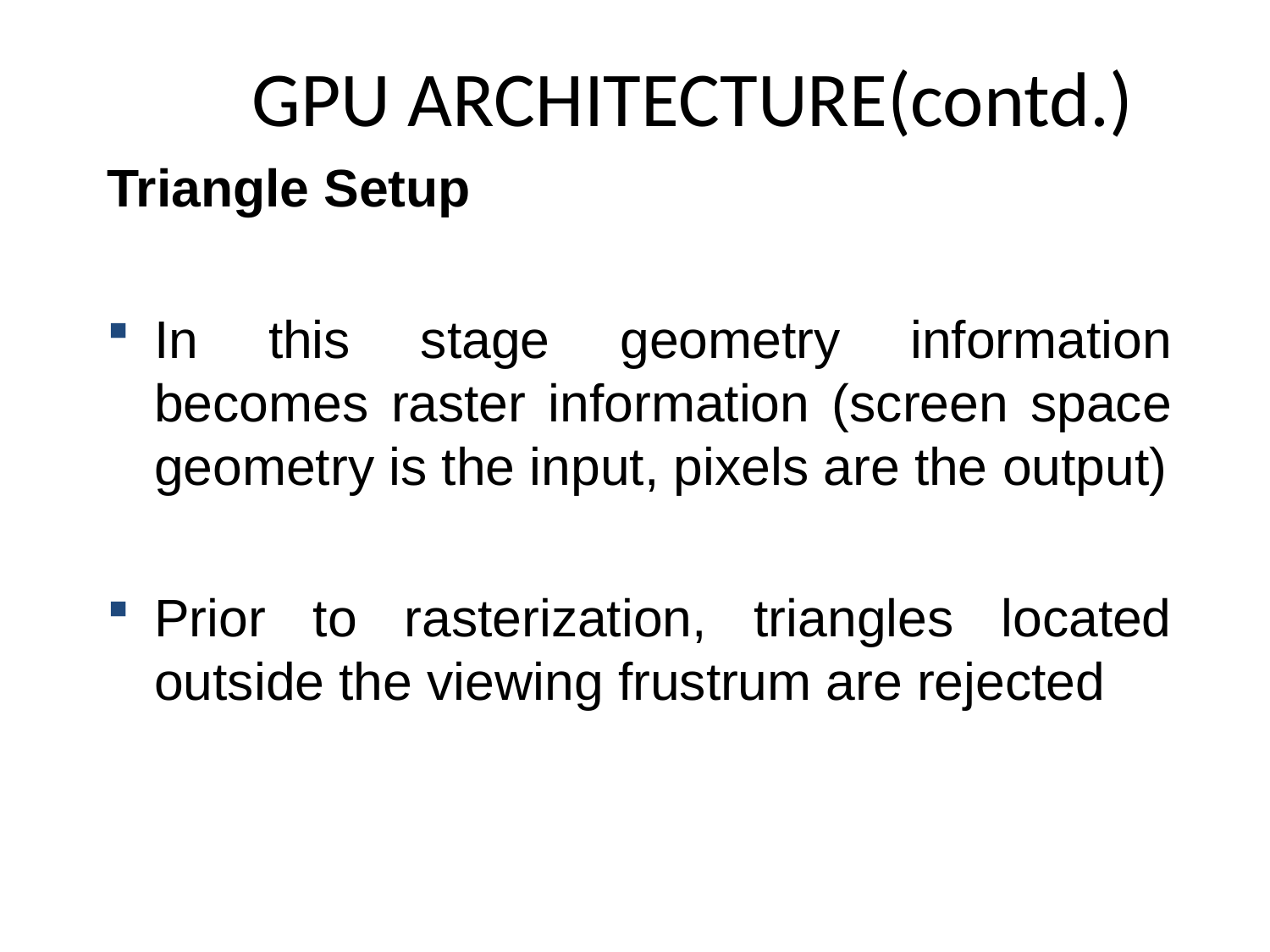

# GPU ARCHITECTURE(contd.)
Triangle Setup

In this stage geometry information becomes raster information (screen space geometry is the input, pixels are the output)

Prior to rasterization, triangles located outside the viewing frustrum are rejected